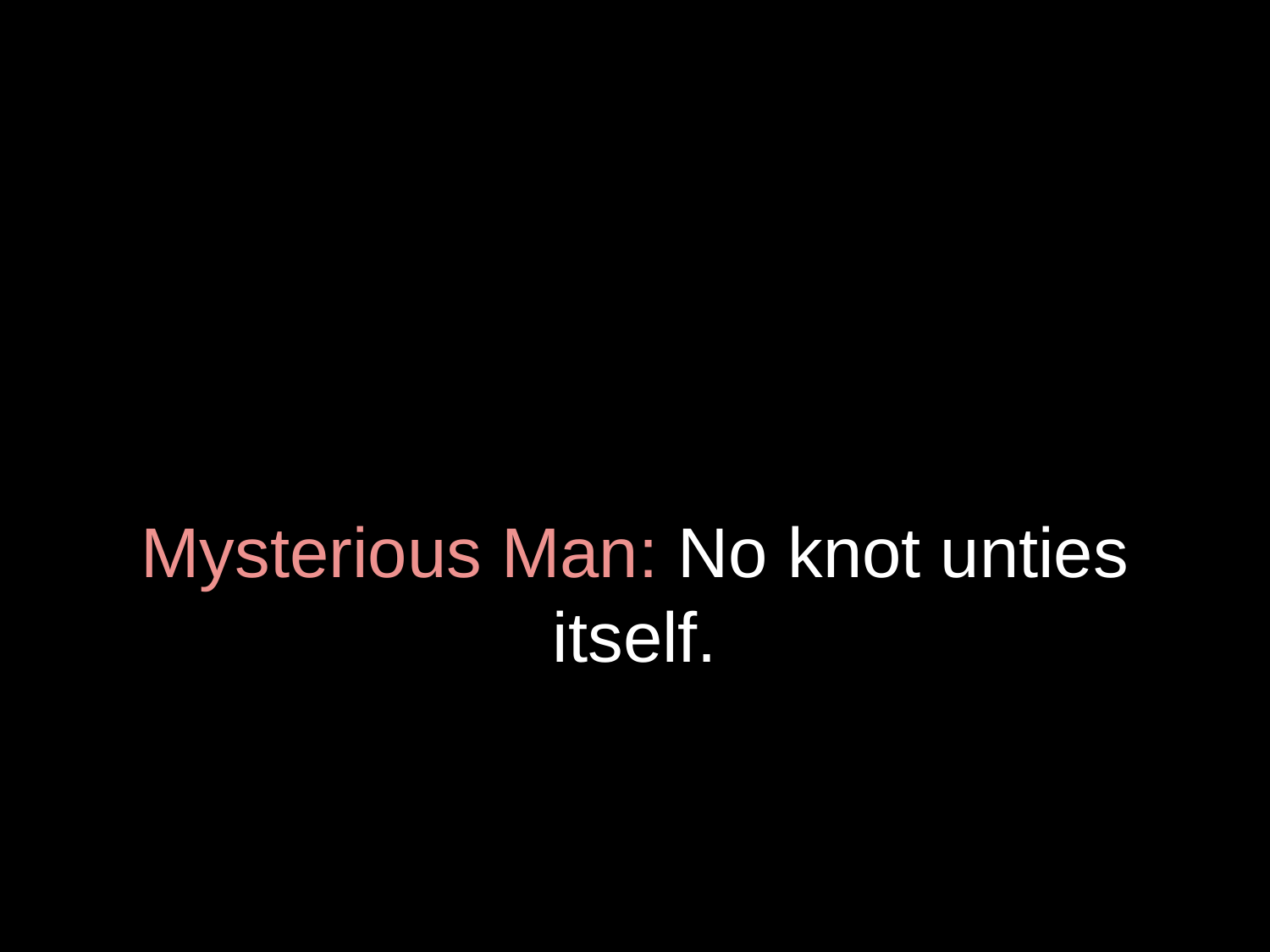

# Mysterious Man: No knot unties itself.